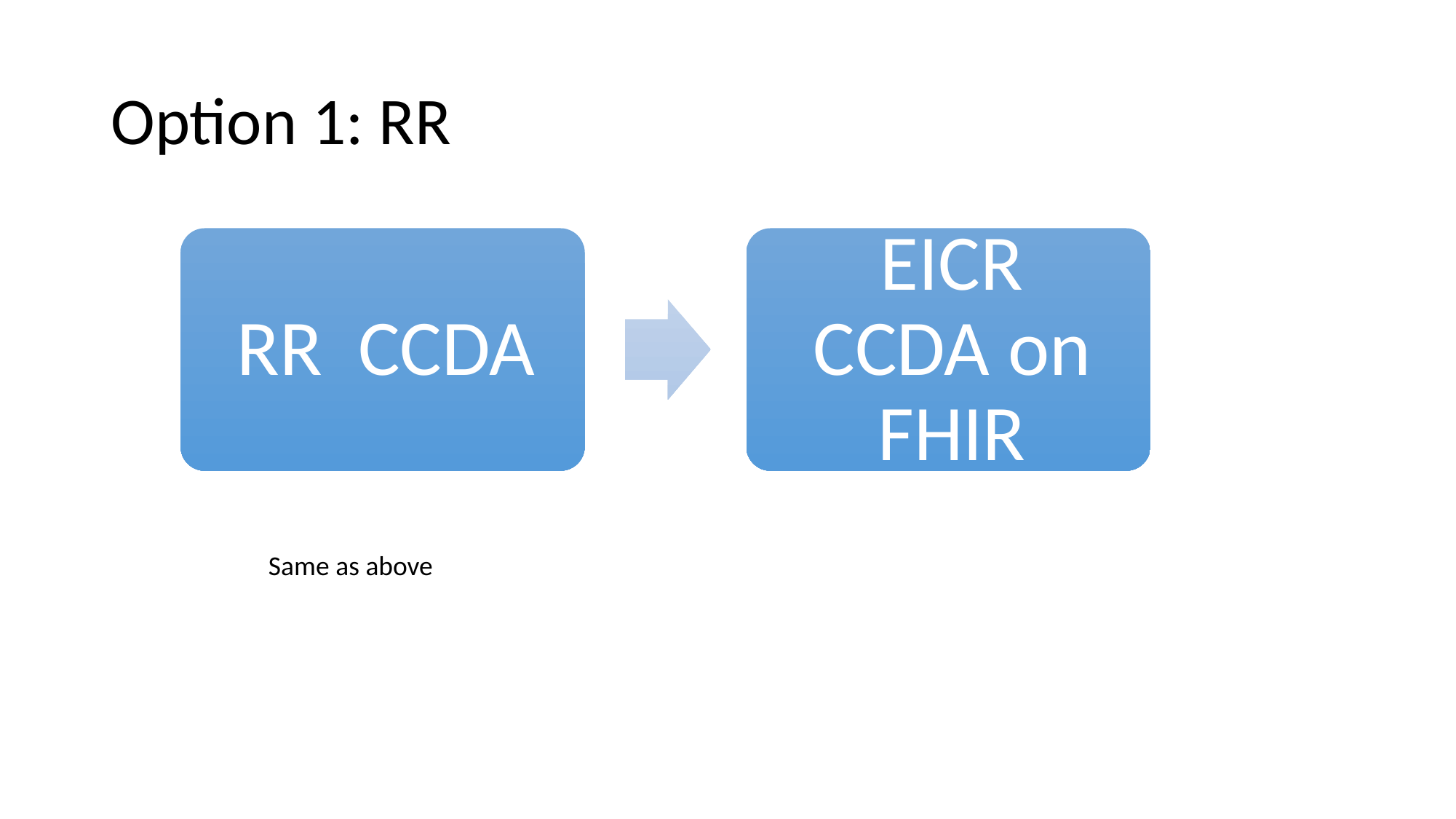

# Option 1: RR
RR  CCDA

EICR CCDA on FHIR
Same as above